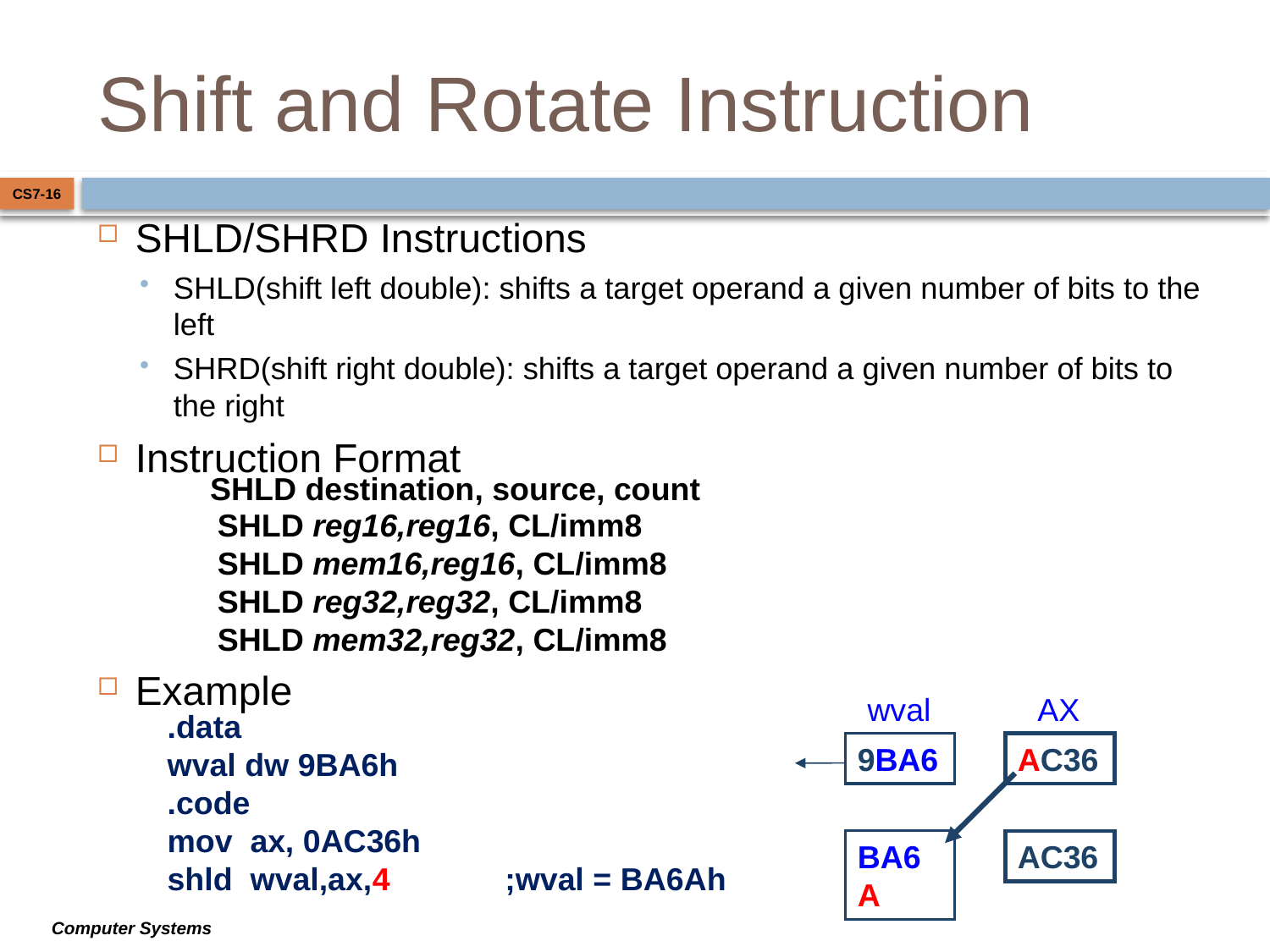

# Shift and Rotate Instruction
CS7-16
SHLD/SHRD Instructions
SHLD(shift left double): shifts a target operand a given number of bits to the left
SHRD(shift right double): shifts a target operand a given number of bits to the right
Instruction Format

Example

SHLD destination, source, count
SHLD reg16,reg16, CL/imm8
SHLD mem16,reg16, CL/imm8
SHLD reg32,reg32, CL/imm8
SHLD mem32,reg32, CL/imm8
wval
AX
9BA6
AC36

BA6A
AC36
.data
wval dw 9BA6h
.code
mov  ax, 0AC36h
shld  wval,ax,4             ;wval = BA6Ah